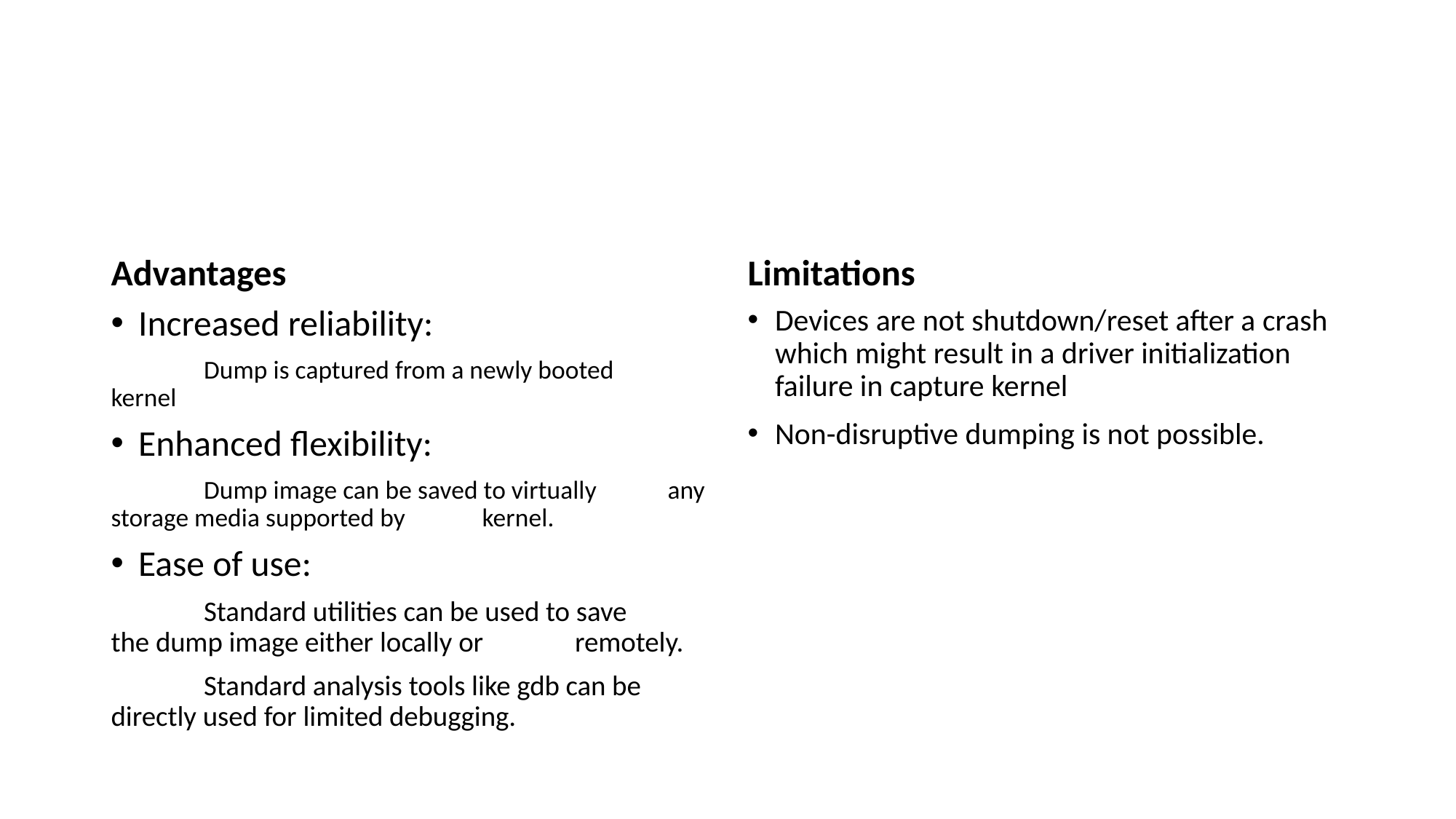

Advantages
Limitations
Increased reliability:
	Dump is captured from a newly booted 	kernel
Enhanced flexibility:
	Dump image can be saved to virtually 	any storage media supported by 	kernel.
Ease of use:
	Standard utilities can be used to save 	the dump image either locally or 	remotely.
	Standard analysis tools like gdb can be 	directly used for limited debugging.

Devices are not shutdown/reset after a crash which might result in a driver initialization failure in capture kernel
Non-disruptive dumping is not possible.